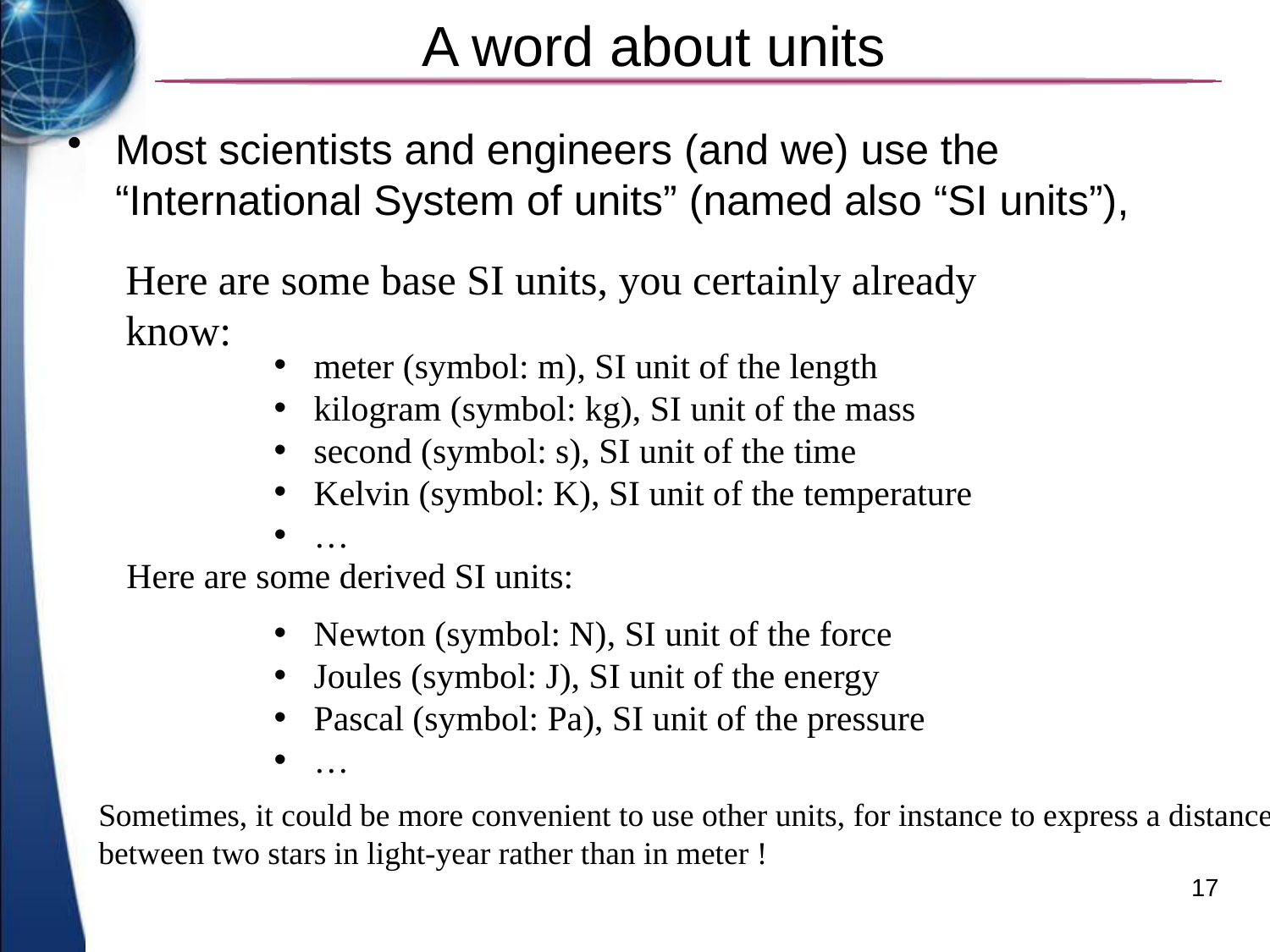

# A word about units
Most scientists and engineers (and we) use the “International System of units” (named also “SI units”),
Here are some base SI units, you certainly already know:
meter (symbol: m), SI unit of the length
kilogram (symbol: kg), SI unit of the mass
second (symbol: s), SI unit of the time
Kelvin (symbol: K), SI unit of the temperature
…
Here are some derived SI units:
Newton (symbol: N), SI unit of the force
Joules (symbol: J), SI unit of the energy
Pascal (symbol: Pa), SI unit of the pressure
…
Sometimes, it could be more convenient to use other units, for instance to express a distance between two stars in light-year rather than in meter !
17